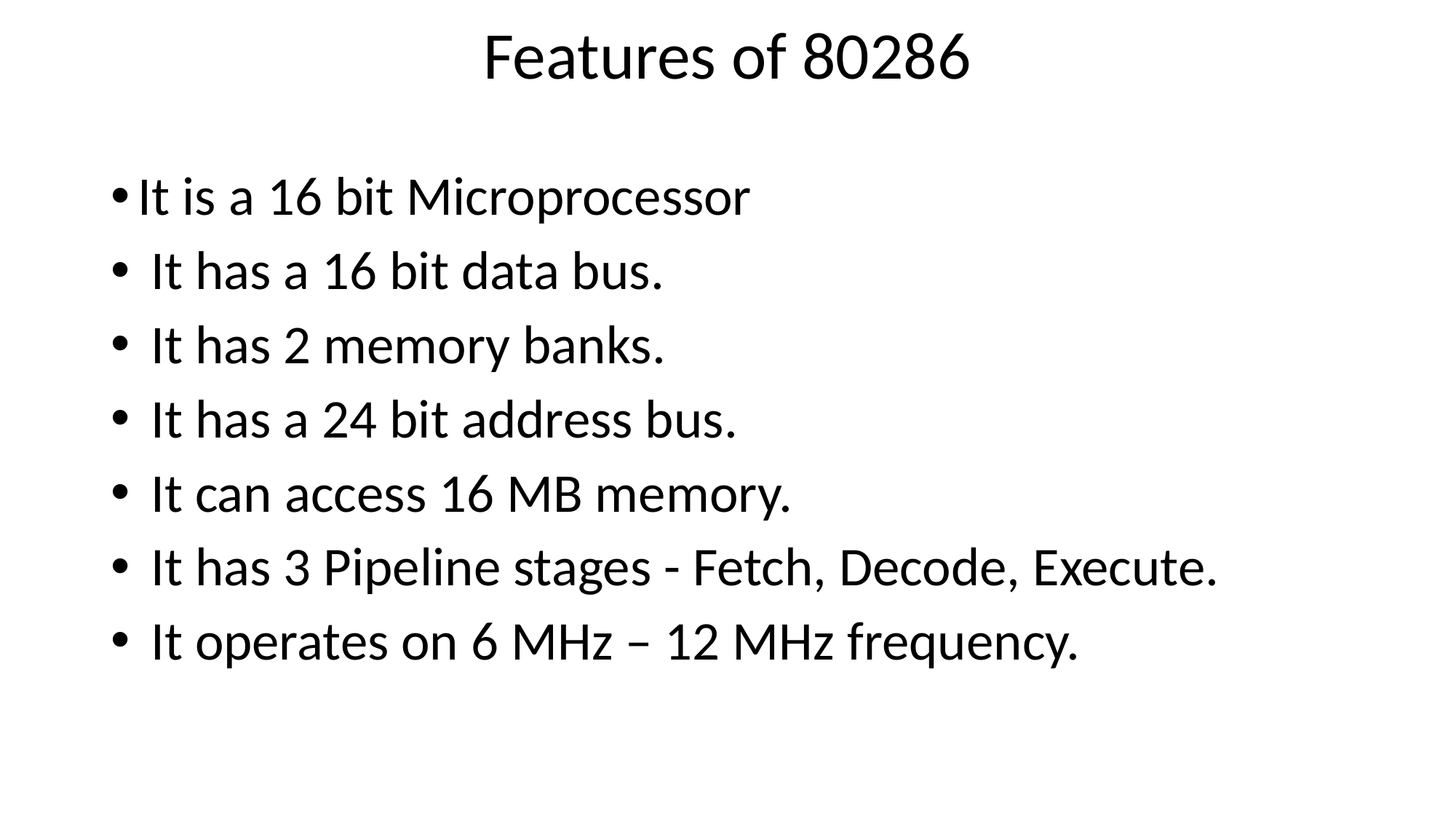

# Features of 80286
It is a 16 bit Microprocessor
 It has a 16 bit data bus.
 It has 2 memory banks.
 It has a 24 bit address bus.
 It can access 16 MB memory.
 It has 3 Pipeline stages - Fetch, Decode, Execute.
 It operates on 6 MHz – 12 MHz frequency.